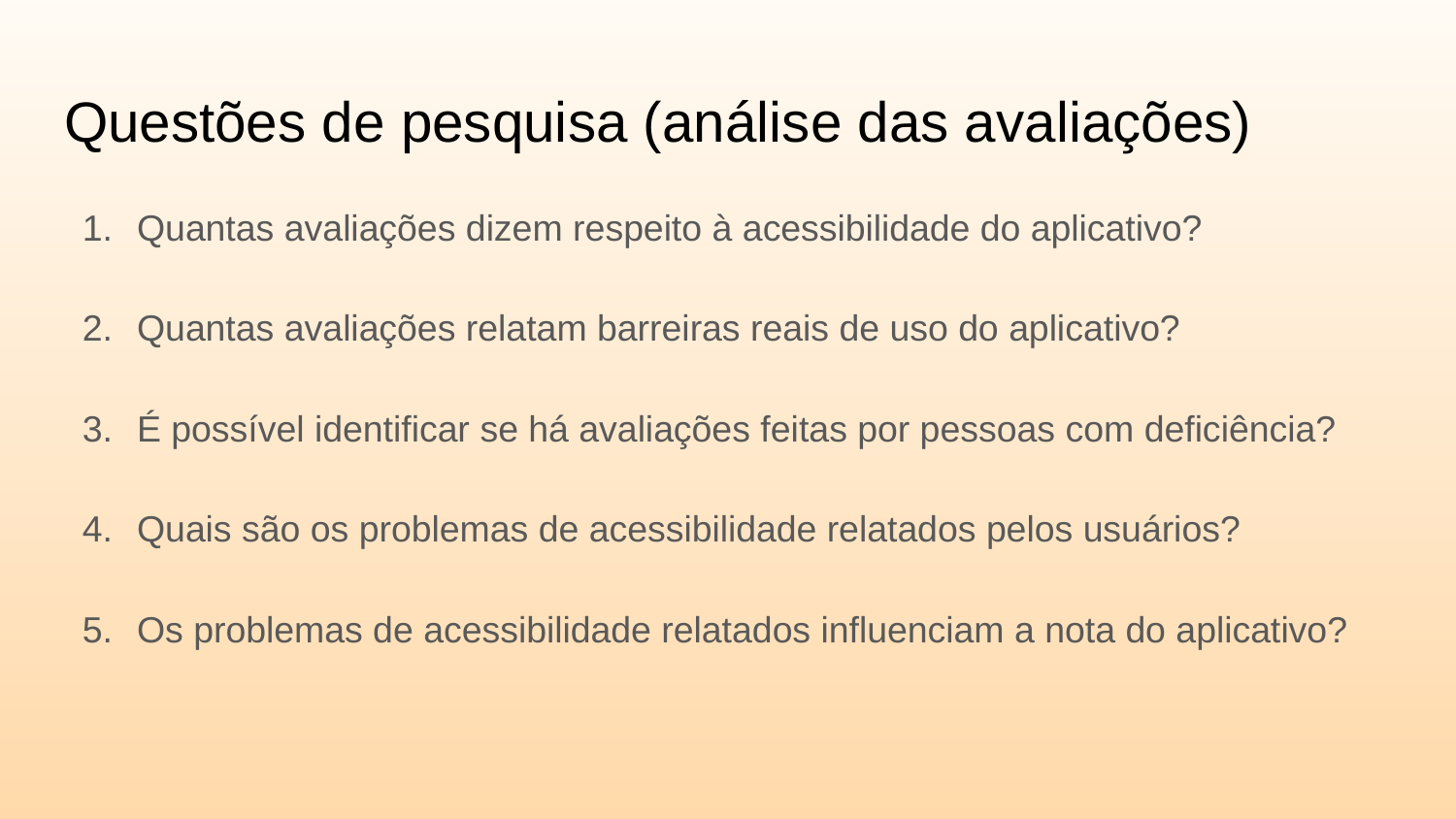

# Questões de pesquisa (análise das avaliações)
Quantas avaliações dizem respeito à acessibilidade do aplicativo?

Quantas avaliações relatam barreiras reais de uso do aplicativo?

É possível identificar se há avaliações feitas por pessoas com deficiência?

Quais são os problemas de acessibilidade relatados pelos usuários?

Os problemas de acessibilidade relatados influenciam a nota do aplicativo?